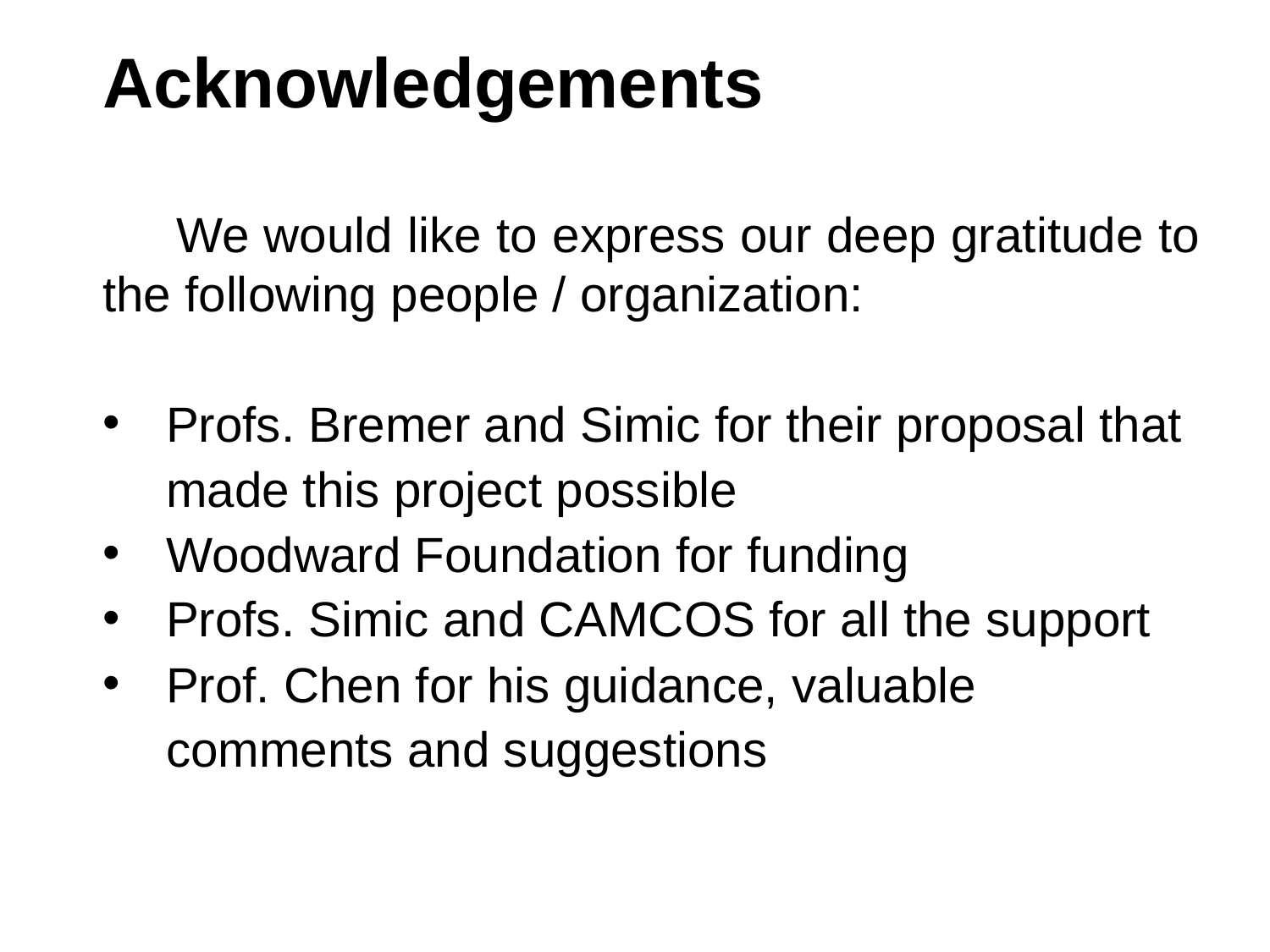

# Acknowledgements
     We would like to express our deep gratitude to the following people / organization:

Profs. Bremer and Simic for their proposal that made this project possible
Woodward Foundation for funding
Profs. Simic and CAMCOS for all the support
Prof. Chen for his guidance, valuable comments and suggestions